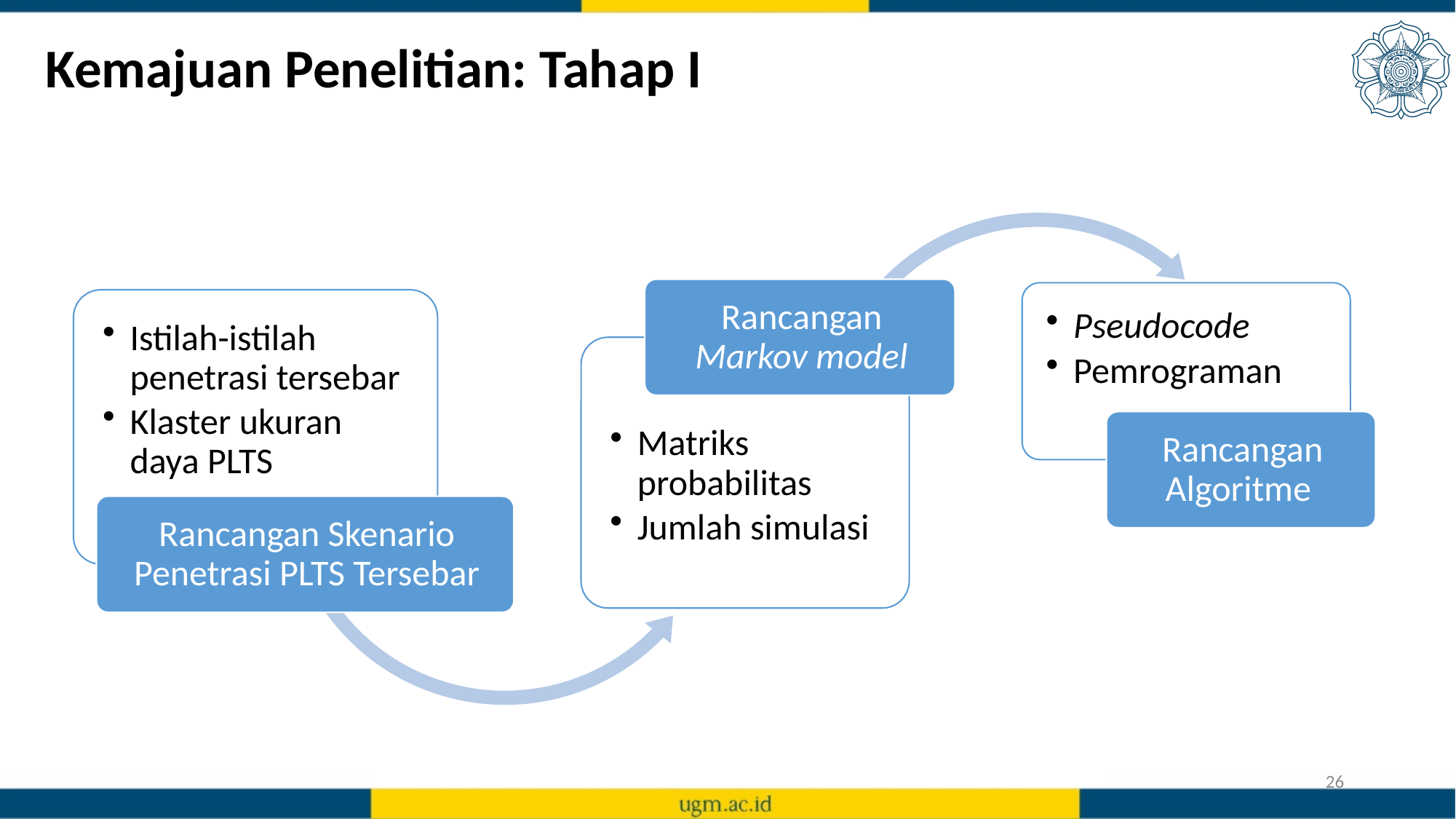

# Kemajuan Penelitian: Tahap I
Istilah-istilah penetrasi tersebar
Klaster ukuran daya PLTS
Rancangan Skenario Penetrasi PLTS Tersebar
Matriks probabilitas
Jumlah simulasi
Rancangan
Markov model
Pseudocode
Pemrograman
Rancangan Algoritme
26